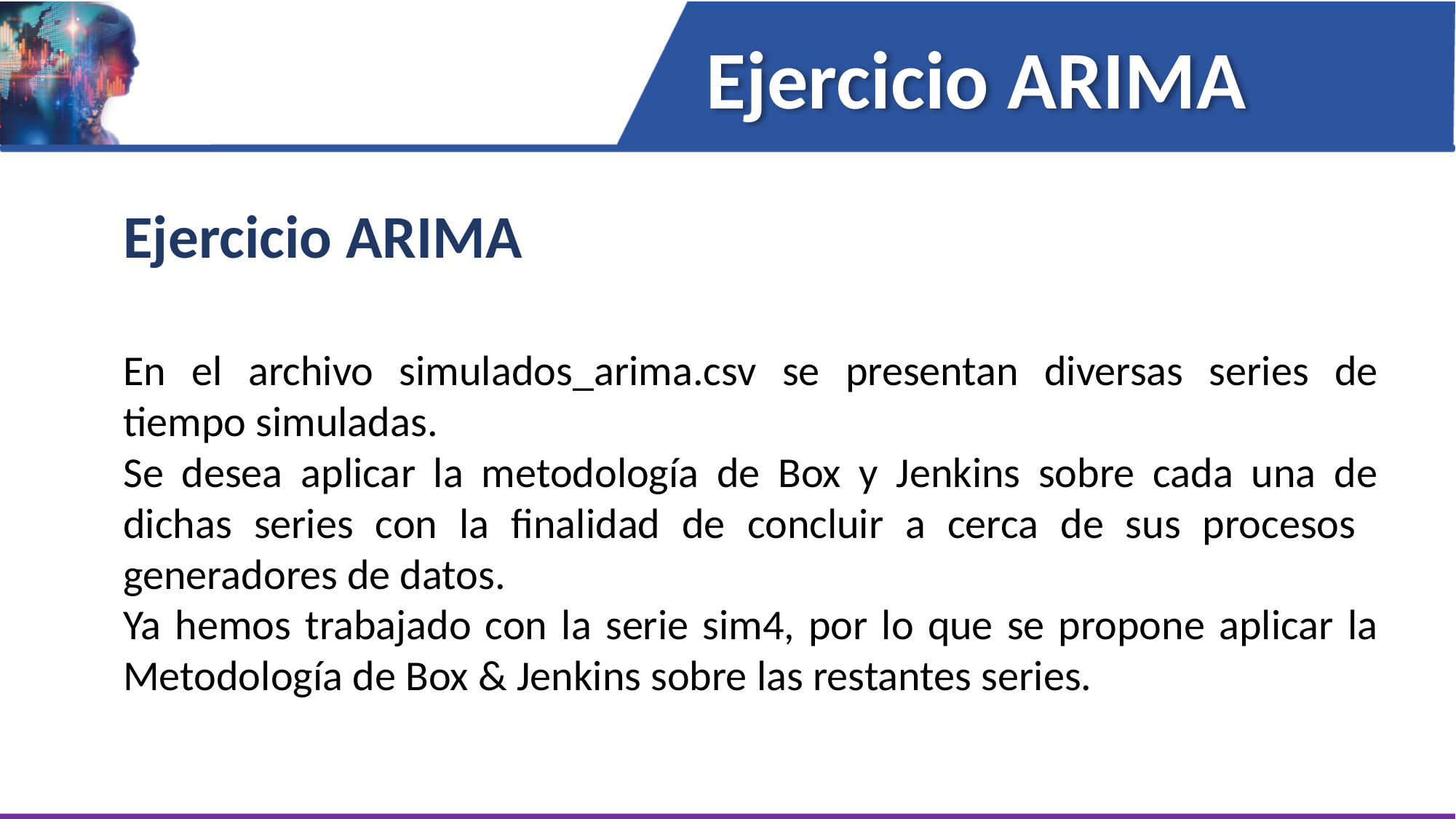

Ejercicio ARIMA
Ejercicio ARIMA

En el archivo simulados_arima.csv se presentan diversas series de tiempo simuladas.
Se desea aplicar la metodología de Box y Jenkins sobre cada una de dichas series con la finalidad de concluir a cerca de sus procesos  generadores de datos.
Ya hemos trabajado con la serie sim4, por lo que se propone aplicar la Metodología de Box & Jenkins sobre las restantes series.